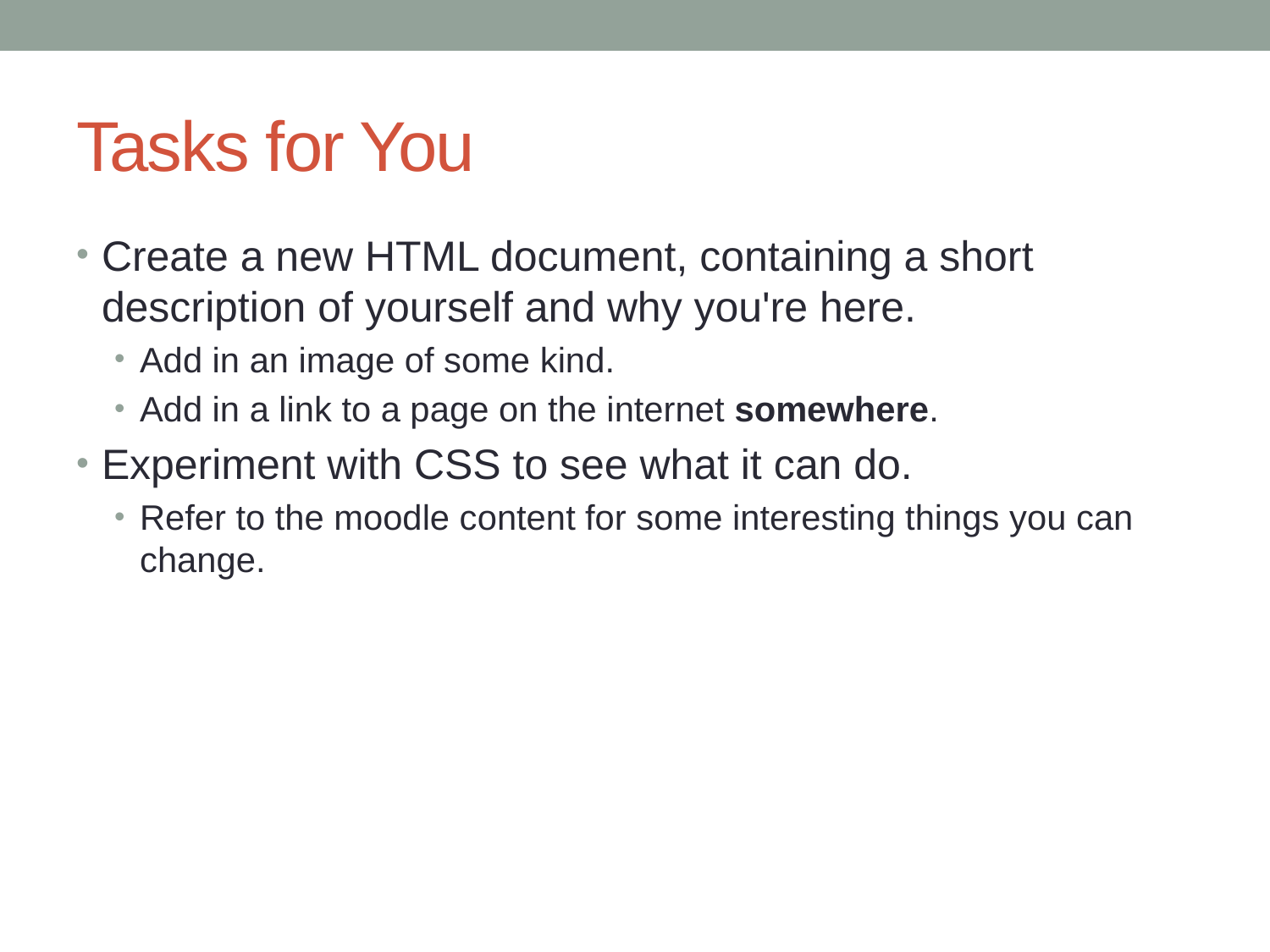

# Tasks for You
Create a new HTML document, containing a short description of yourself and why you're here.
Add in an image of some kind.
Add in a link to a page on the internet somewhere.
Experiment with CSS to see what it can do.
Refer to the moodle content for some interesting things you can change.